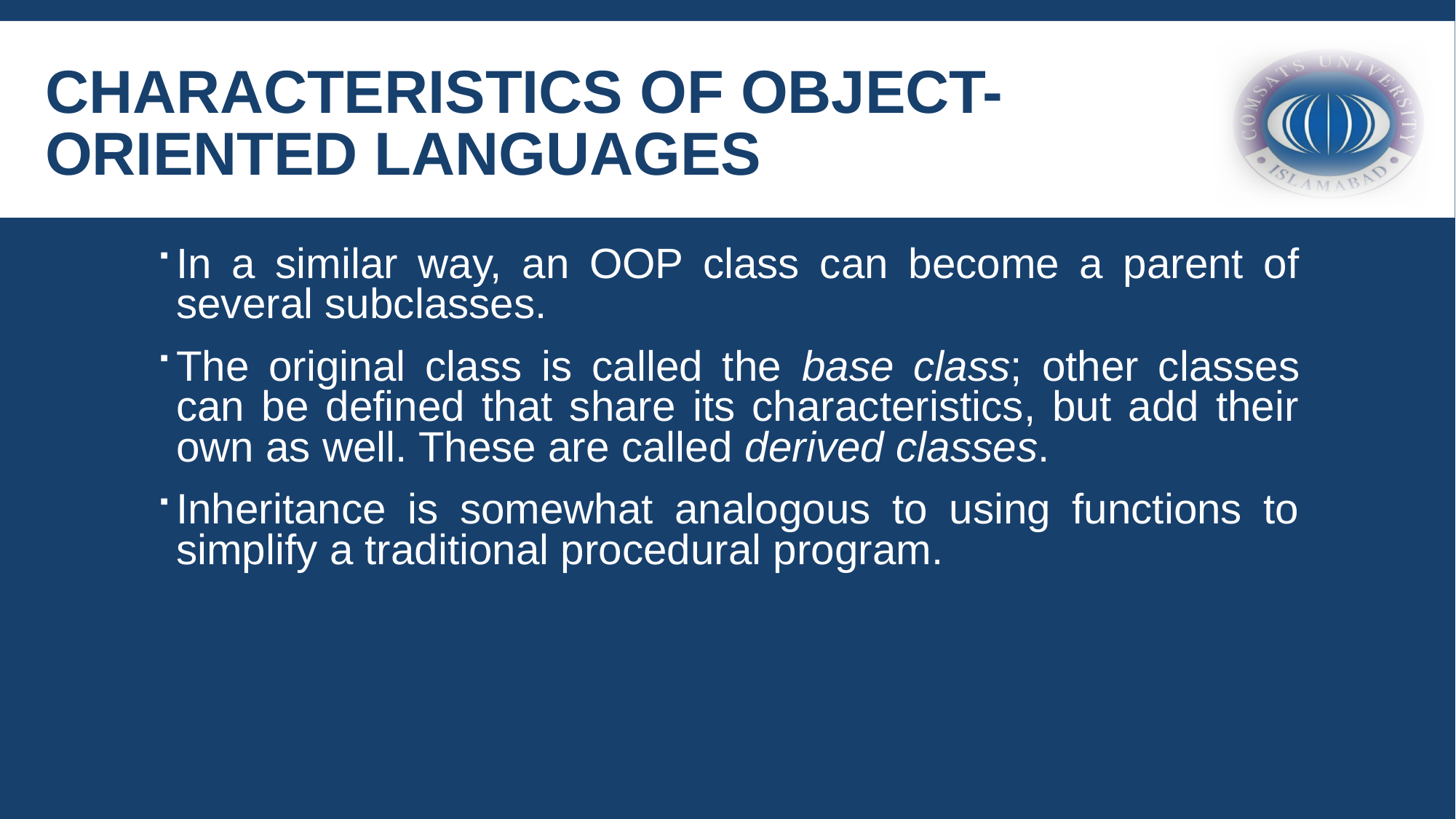

# Characteristics of Object-Oriented Languages
In a similar way, an OOP class can become a parent of several subclasses.
The original class is called the base class; other classes can be defined that share its characteristics, but add their own as well. These are called derived classes.
Inheritance is somewhat analogous to using functions to simplify a traditional procedural program.

COMSATS Abbottabad